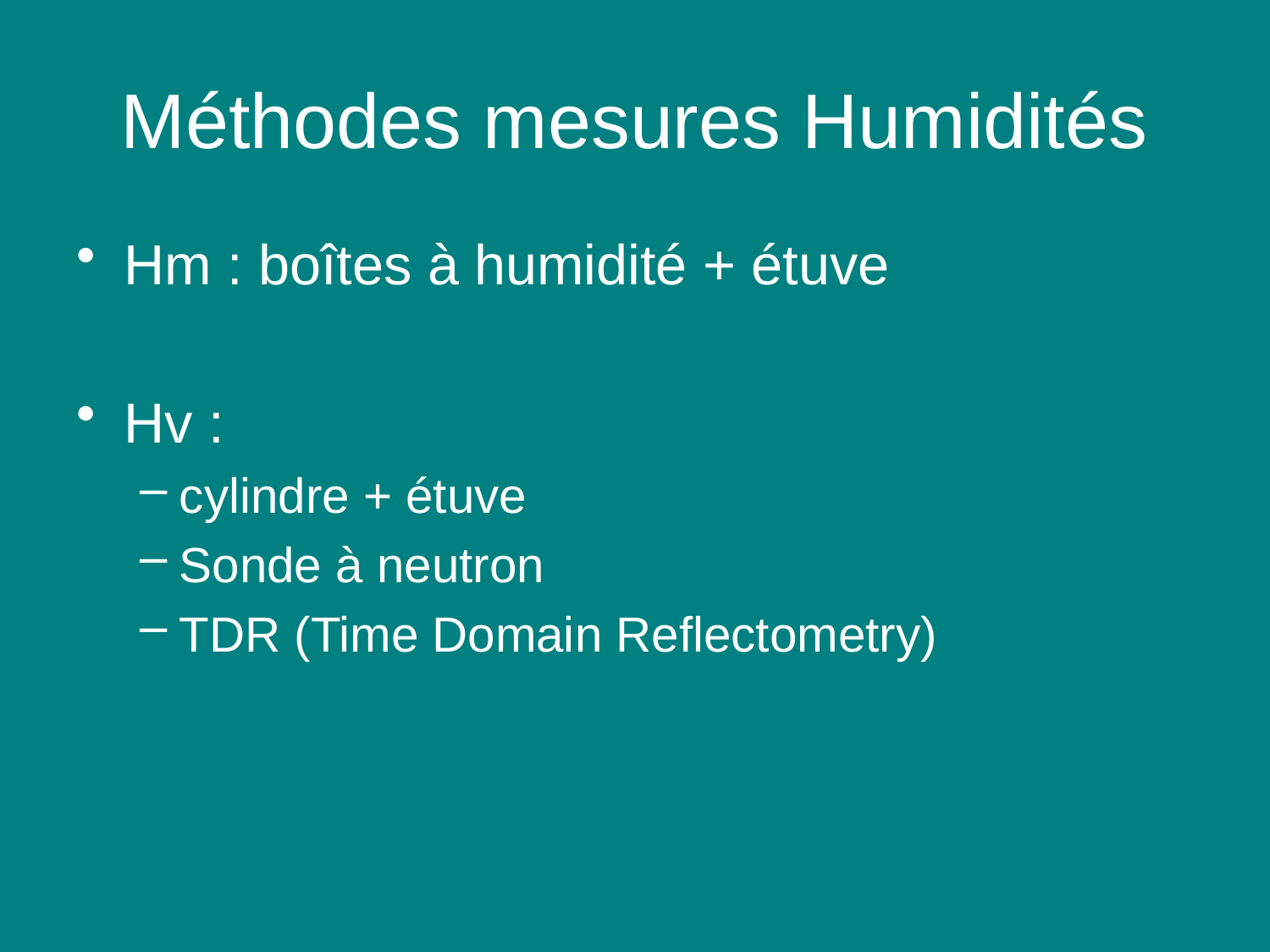

# Méthodes mesures Humidités
Hm : boîtes à humidité + étuve

Hv :
cylindre + étuve
Sonde à neutron
TDR (Time Domain Reflectometry)